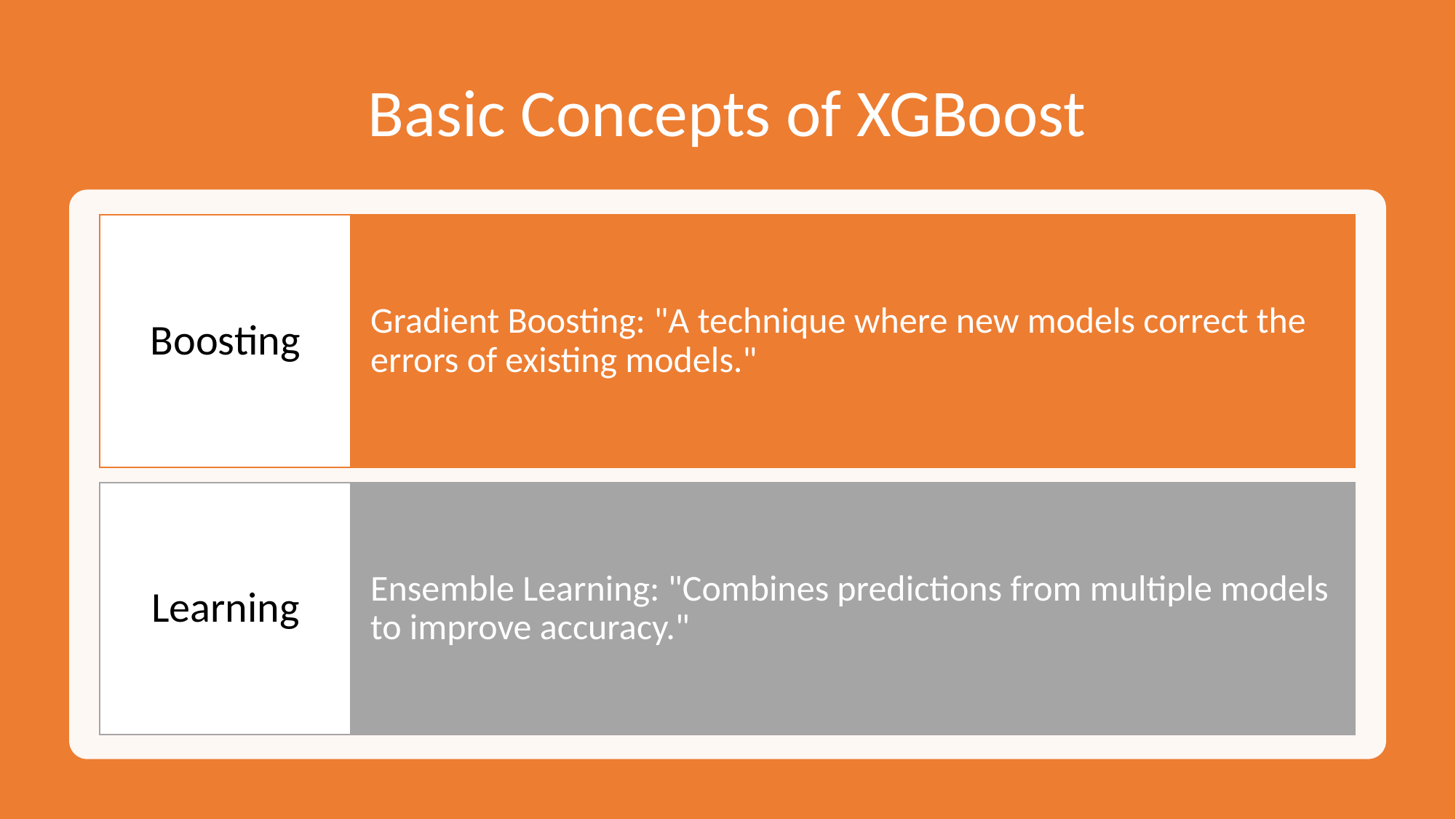

# Basic Concepts of XGBoost

Gradient Boosting: "A technique where new models correct the errors of existing models."
Boosting
Ensemble Learning: "Combines predictions from multiple models to improve accuracy."
Learning